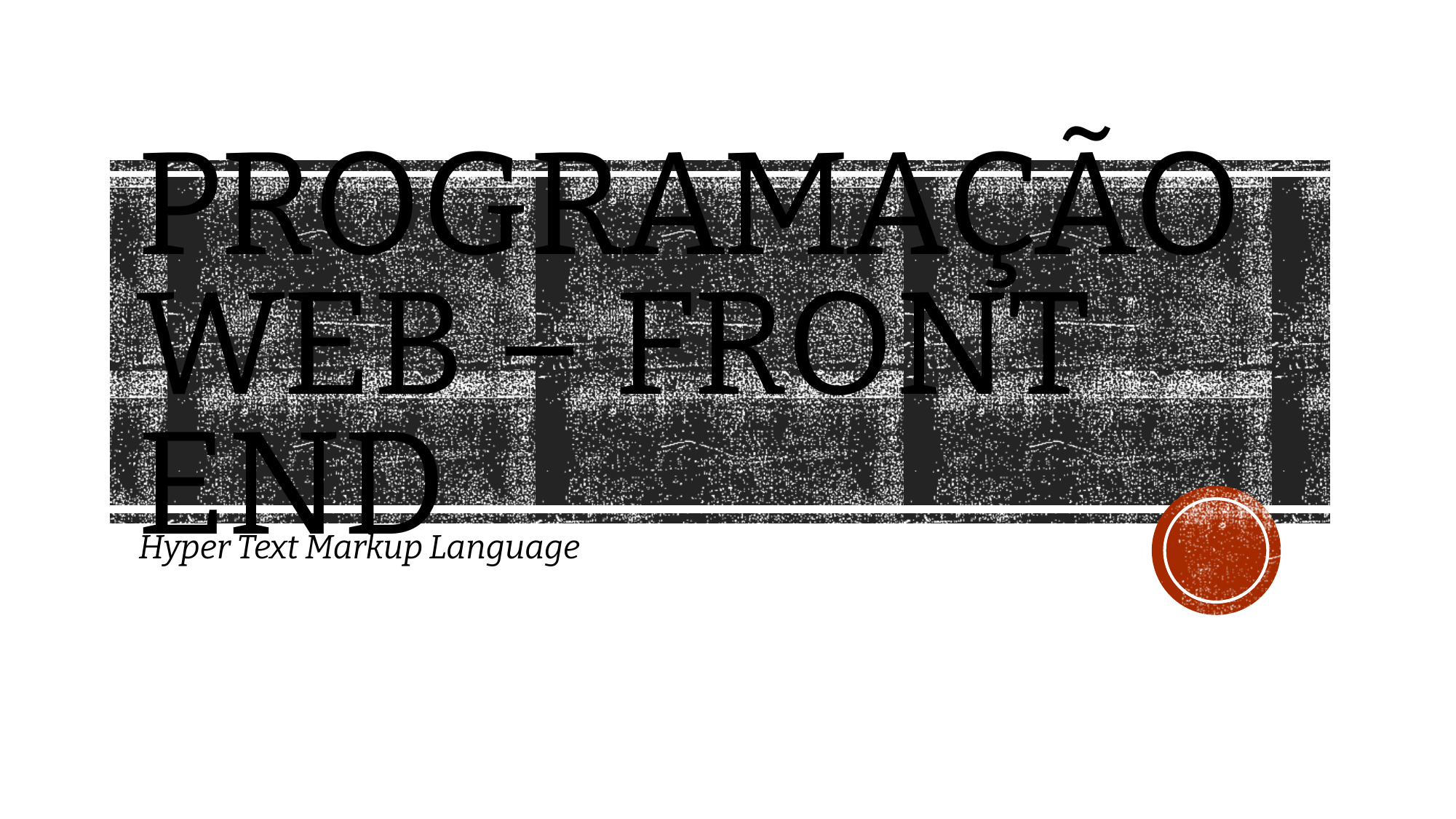

# Programação web – Front end
Hyper Text Markup Language